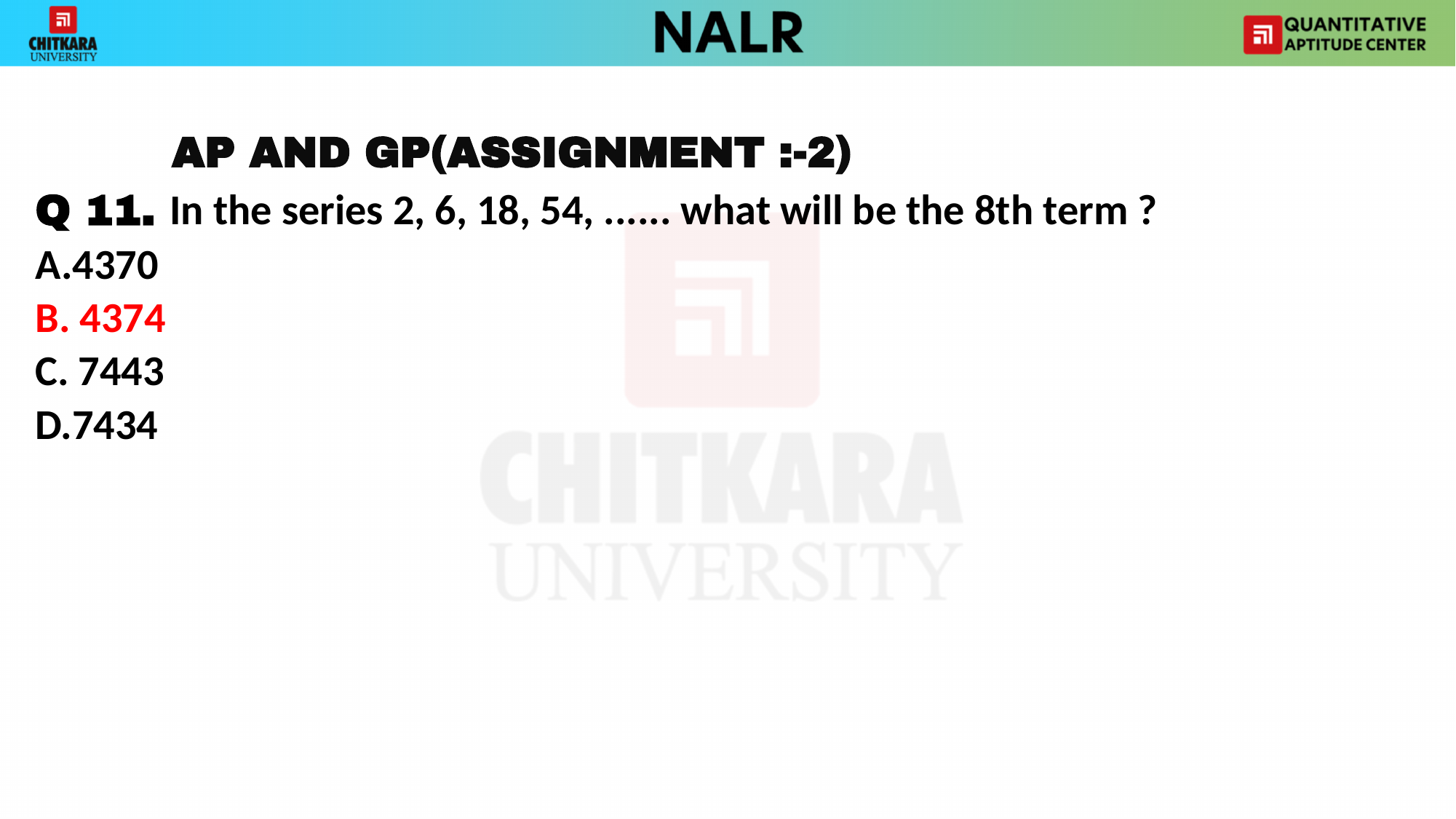

AP AND GP(ASSIGNMENT :-2)
Q 11. In the series 2, 6, 18, 54, ...... what will be the 8th term ?
A.4370
B. 4374
C. 7443
D.7434